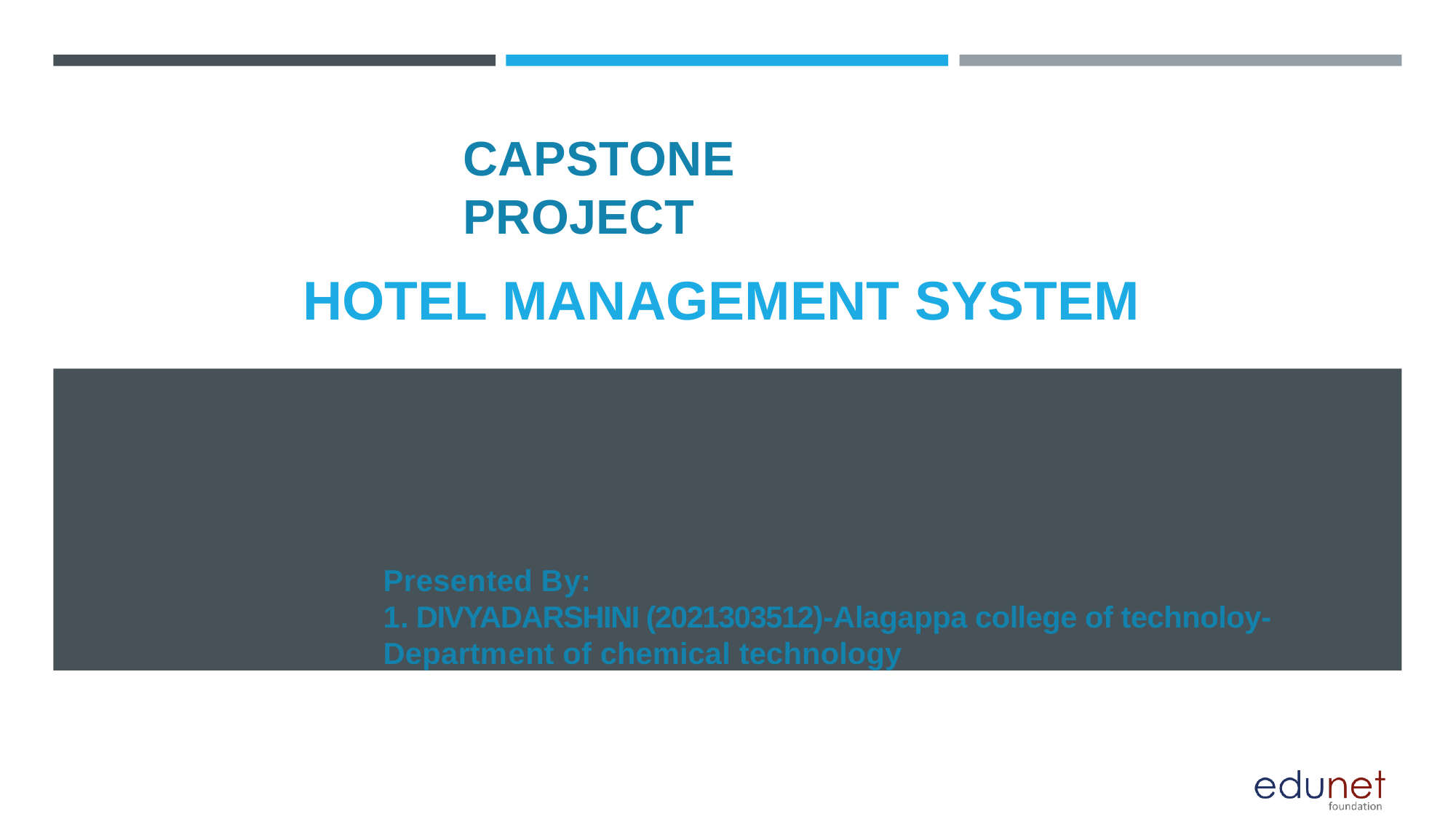

# CAPSTONE PROJECT
HOTEL MANAGEMENT SYSTEM

Presented By:
1. DIVYADARSHINI (2021303512)-Alagappa college of technoloy-Department of chemical technology